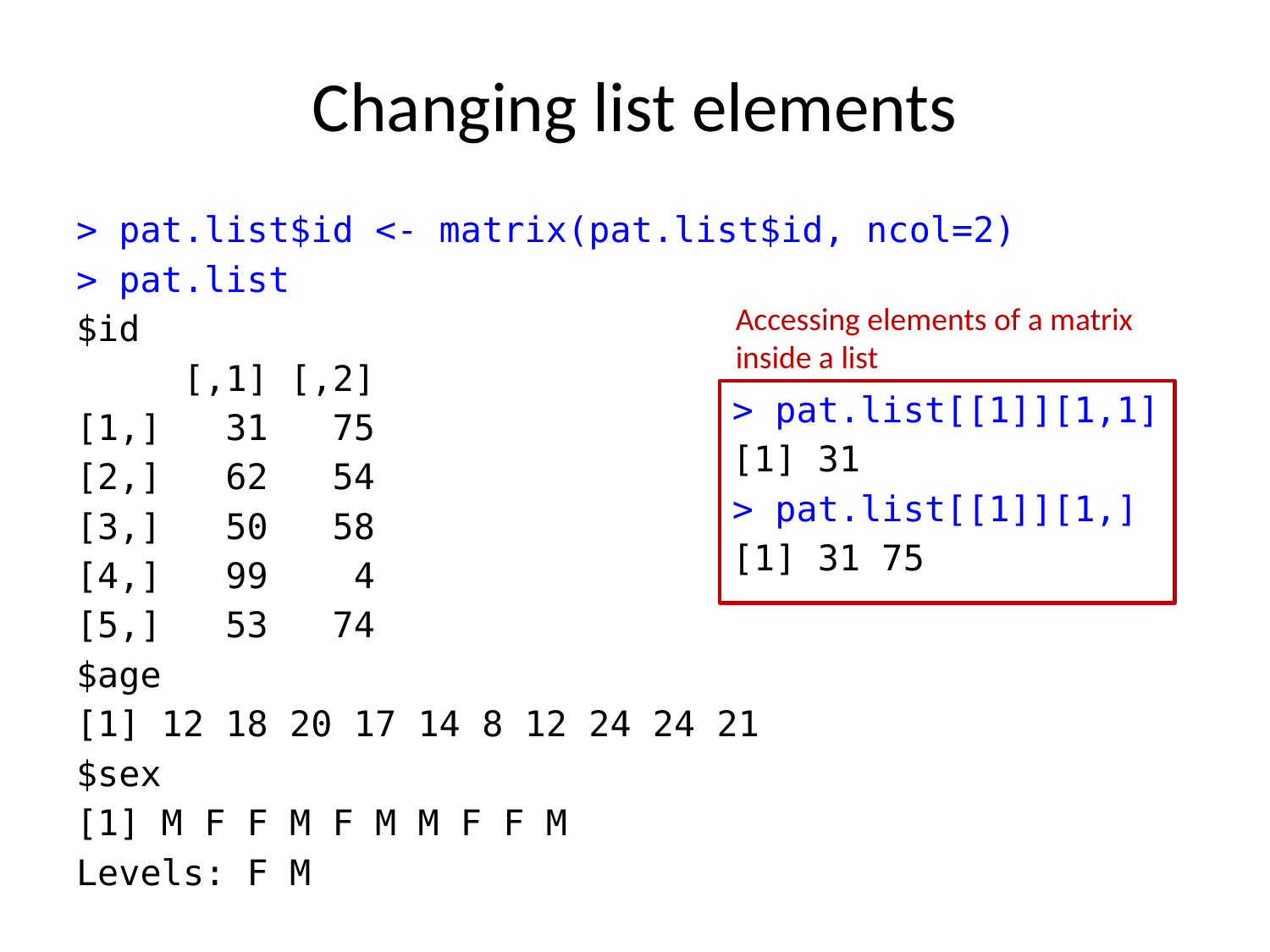

# Changing list elements
> pat.list$id <- matrix(pat.list$id, ncol=2)
> pat.list
$id
     [,1] [,2]
[1,]   31   75
[2,]   62   54
[3,]   50   58
[4,]   99    4
[5,]   53   74
$age
[1] 12 18 20 17 14 8 12 24 24 21
$sex
[1] M F F M F M M F F M
Levels: F M
Accessing elements of a matrix inside a list
> pat.list[[1]][1,1]
[1] 31
> pat.list[[1]][1,]
[1] 31 75